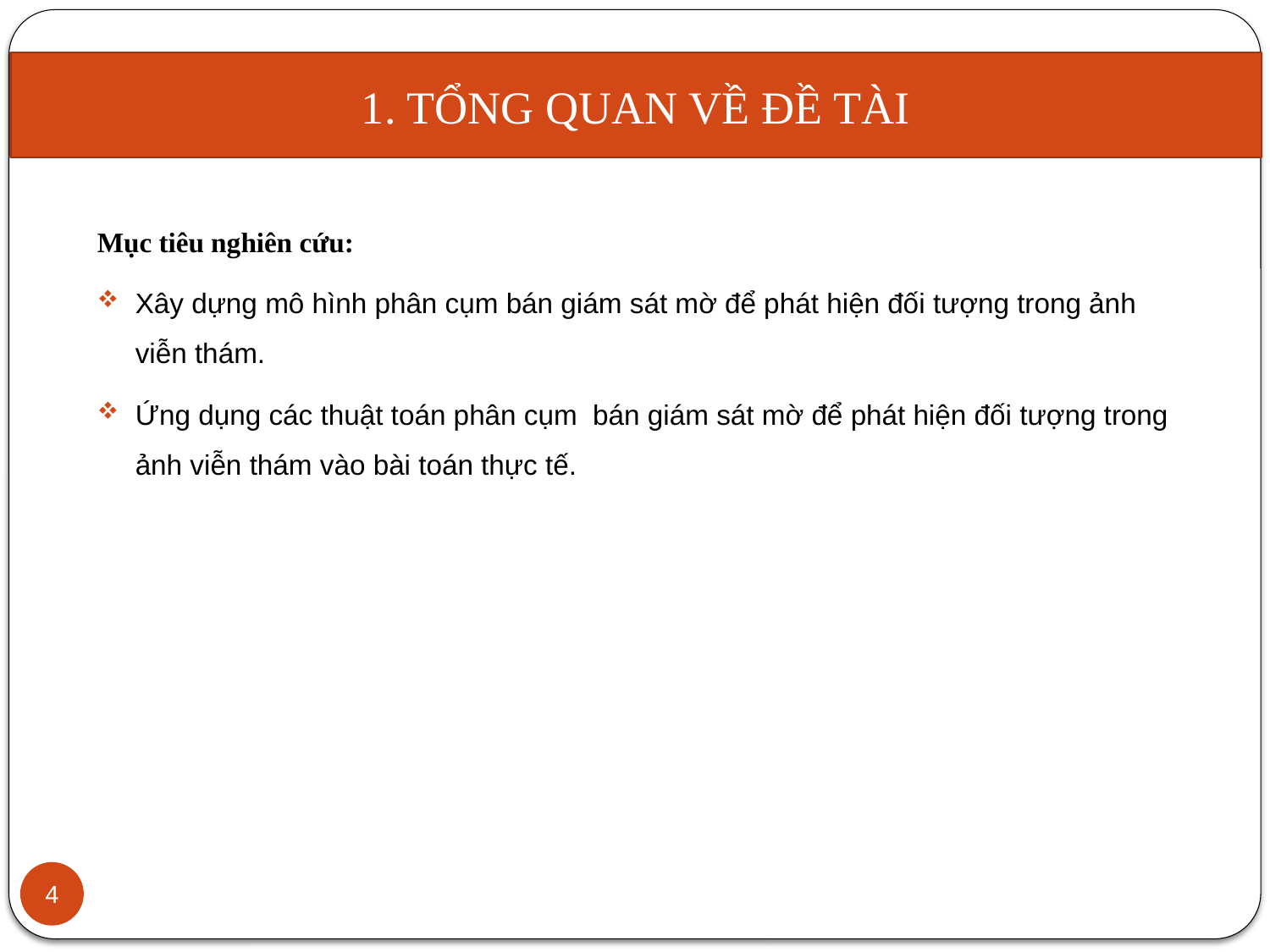

1. TỔNG QUAN VỀ ĐỀ TÀI
Mục tiêu nghiên cứu:
Xây dựng mô hình phân cụm bán giám sát mờ để phát hiện đối tượng trong ảnh viễn thám.
Ứng dụng các thuật toán phân cụm  bán giám sát mờ để phát hiện đối tượng trong ảnh viễn thám vào bài toán thực tế.
4